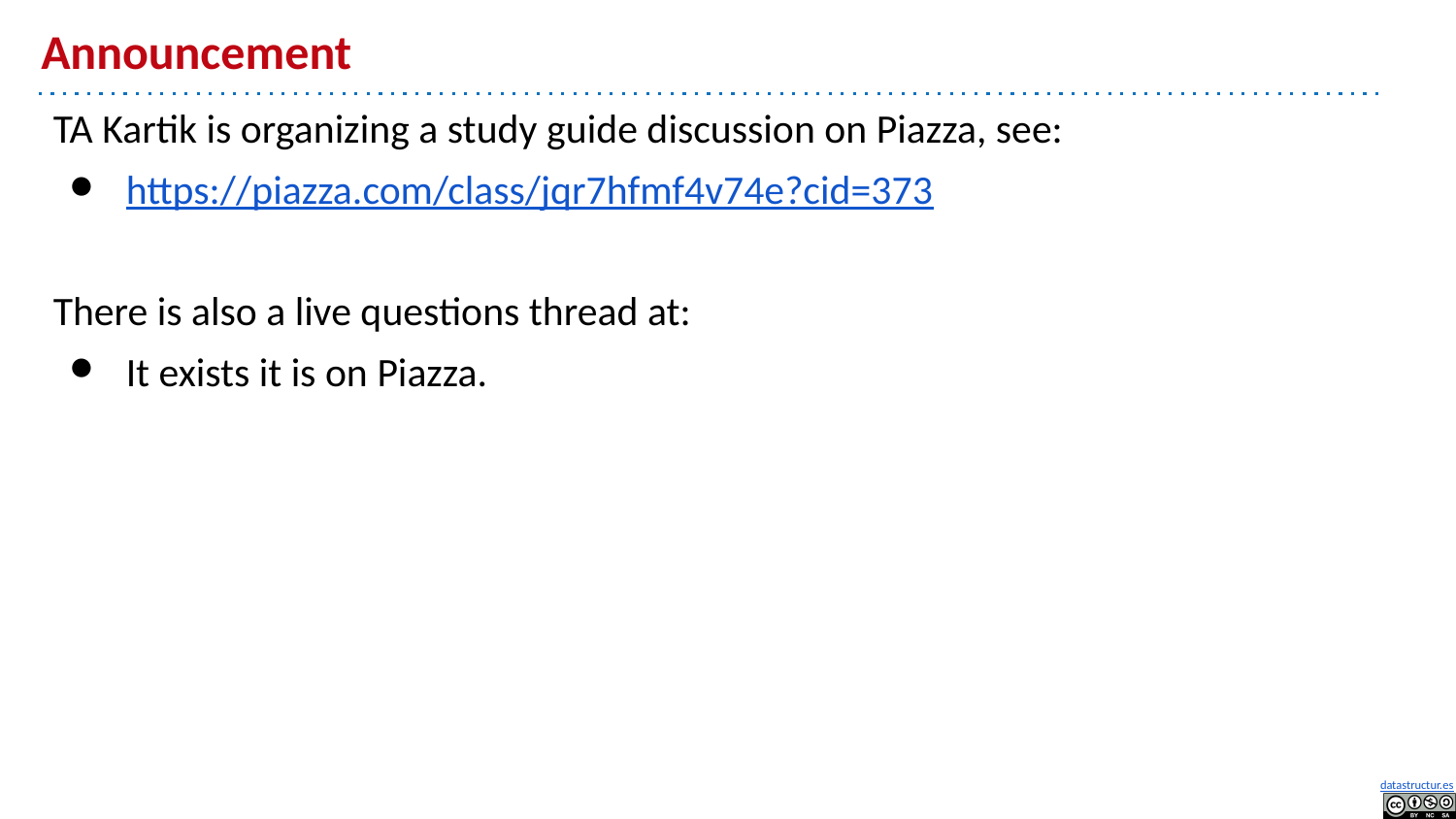

# Announcement
TA Kartik is organizing a study guide discussion on Piazza, see:
https://piazza.com/class/jqr7hfmf4v74e?cid=373

There is also a live questions thread at:
It exists it is on Piazza.